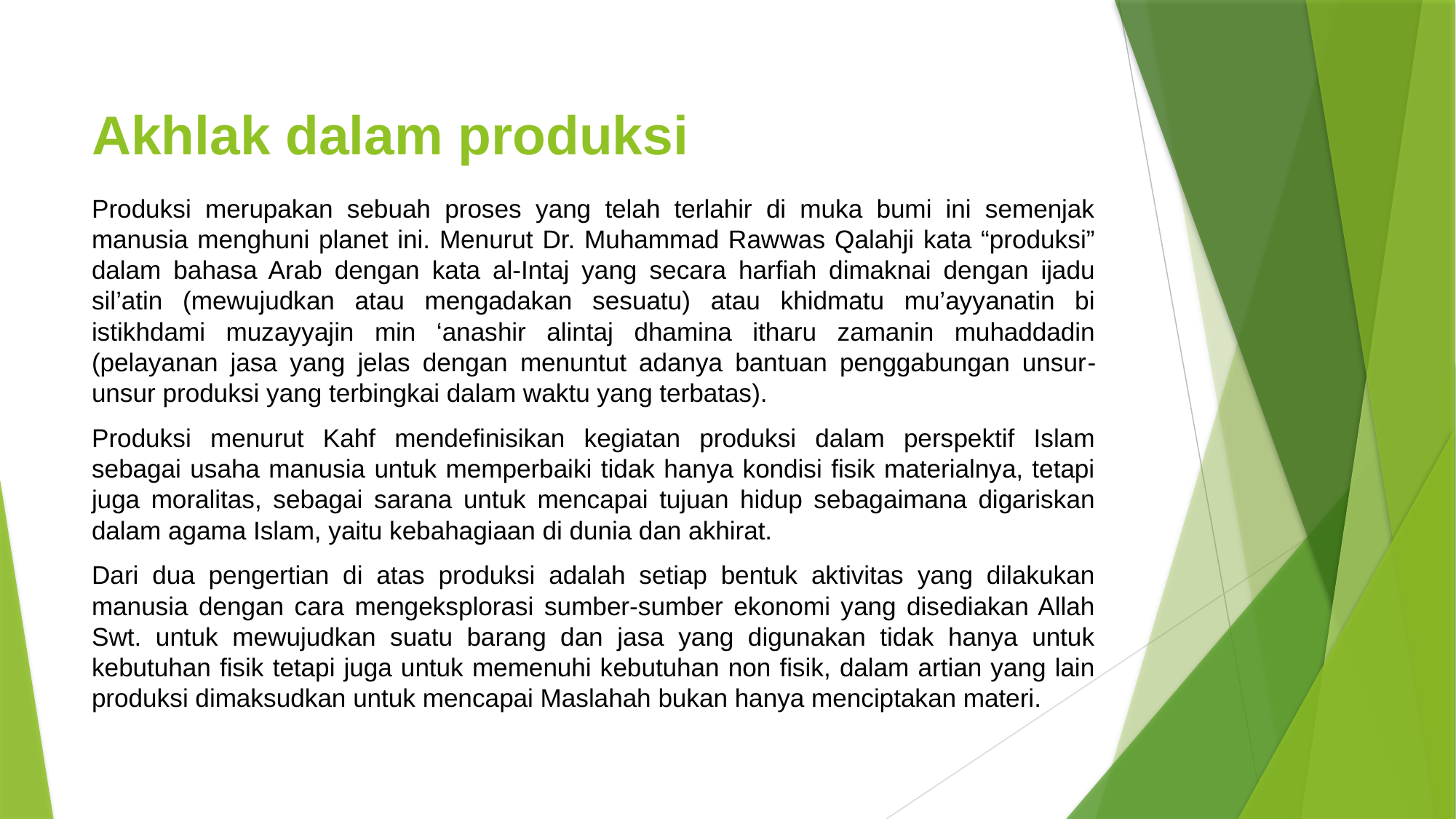

# Akhlak dalam produksi
Produksi merupakan sebuah proses yang telah terlahir di muka bumi ini semenjak manusia menghuni planet ini. Menurut Dr. Muhammad Rawwas Qalahji kata “produksi” dalam bahasa Arab dengan kata al-Intaj yang secara harfiah dimaknai dengan ijadu sil’atin (mewujudkan atau mengadakan sesuatu) atau khidmatu mu’ayyanatin bi istikhdami muzayyajin min ‘anashir alintaj dhamina itharu zamanin muhaddadin (pelayanan jasa yang jelas dengan menuntut adanya bantuan penggabungan unsur-unsur produksi yang terbingkai dalam waktu yang terbatas).
Produksi menurut Kahf mendefinisikan kegiatan produksi dalam perspektif Islam sebagai usaha manusia untuk memperbaiki tidak hanya kondisi fisik materialnya, tetapi juga moralitas, sebagai sarana untuk mencapai tujuan hidup sebagaimana digariskan dalam agama Islam, yaitu kebahagiaan di dunia dan akhirat.
Dari dua pengertian di atas produksi adalah setiap bentuk aktivitas yang dilakukan manusia dengan cara mengeksplorasi sumber-sumber ekonomi yang disediakan Allah Swt. untuk mewujudkan suatu barang dan jasa yang digunakan tidak hanya untuk kebutuhan fisik tetapi juga untuk memenuhi kebutuhan non fisik, dalam artian yang lain produksi dimaksudkan untuk mencapai Maslahah bukan hanya menciptakan materi.